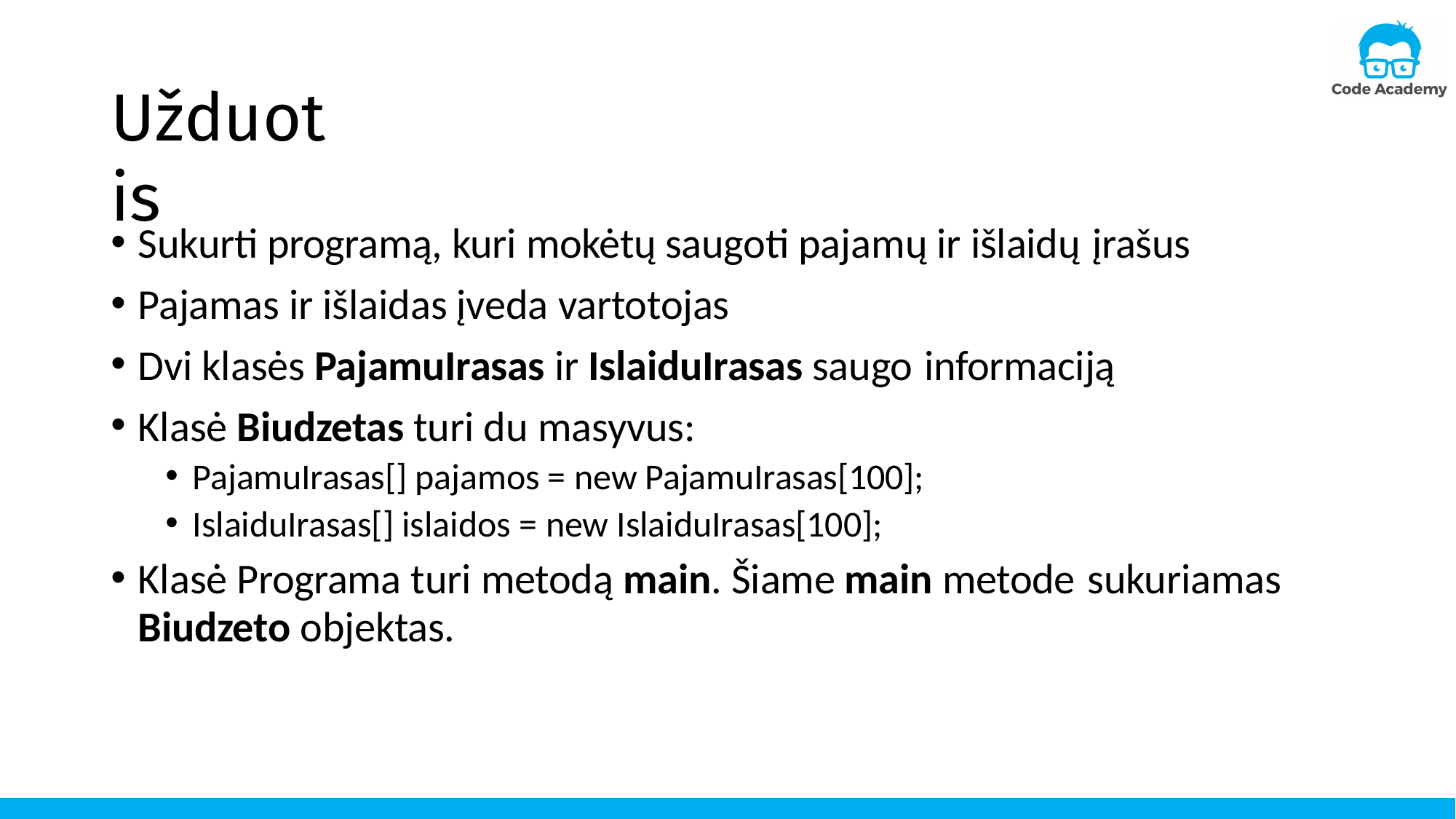

# Užduotis
Sukurti programą, kuri mokėtų saugoti pajamų ir išlaidų įrašus
Pajamas ir išlaidas įveda vartotojas
Dvi klasės PajamuIrasas ir IslaiduIrasas saugo informaciją
Klasė Biudzetas turi du masyvus:
PajamuIrasas[] pajamos = new PajamuIrasas[100];
IslaiduIrasas[] islaidos = new IslaiduIrasas[100];
Klasė Programa turi metodą main. Šiame main metode sukuriamas
Biudzeto objektas.